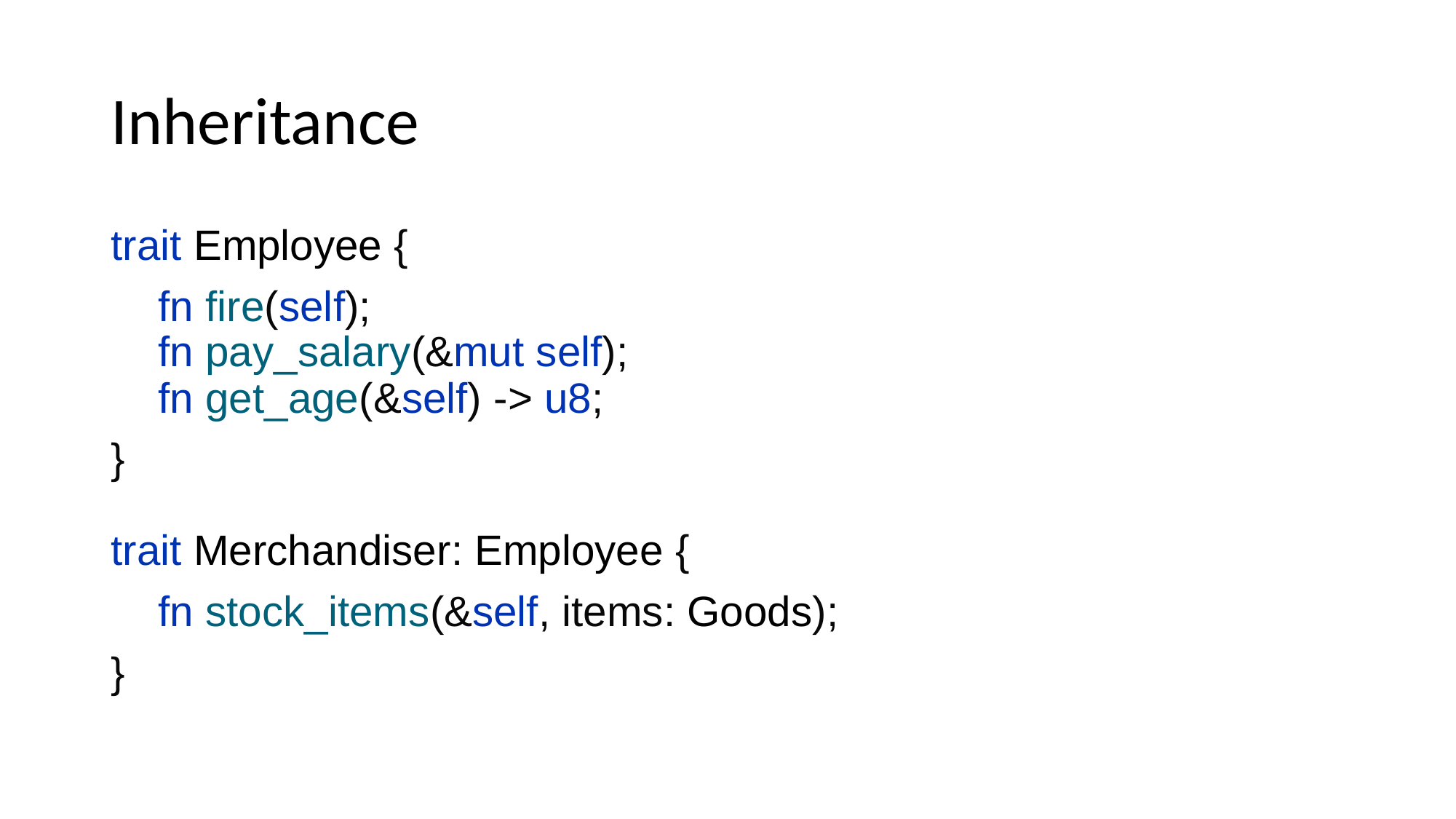

# Inheritance
trait Employee {
    fn fire(self);
    fn pay_salary(&mut self);
    fn get_age(&self) -> u8;
}
trait Merchandiser: Employee {
    fn stock_items(&self, items: Goods);
}